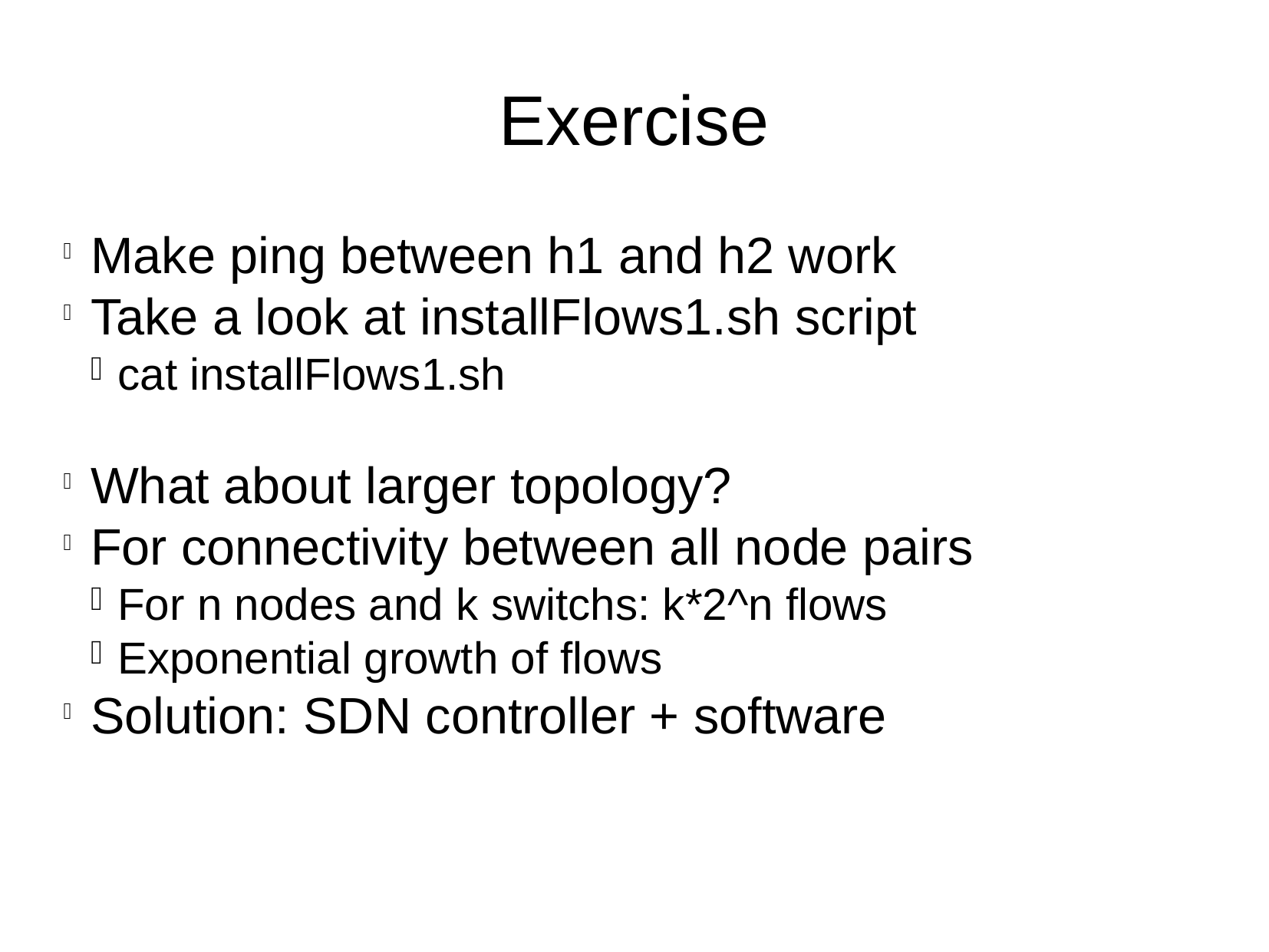

Exercise
Make ping between h1 and h2 work
Take a look at installFlows1.sh script
cat installFlows1.sh

What about larger topology?
For connectivity between all node pairs
For n nodes and k switchs: k*2^n flows
Exponential growth of flows
Solution: SDN controller + software